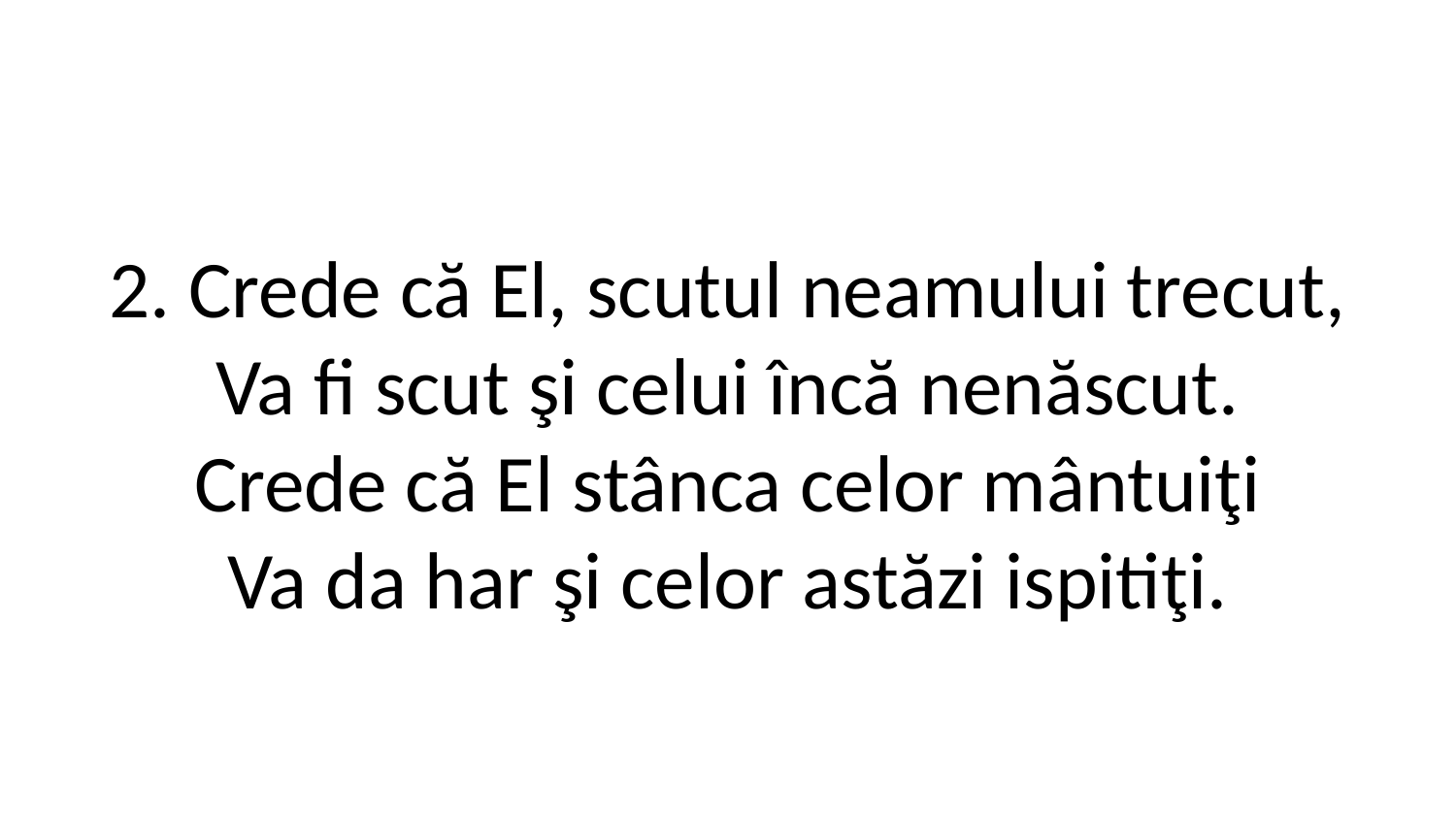

2. Crede că El, scutul neamului trecut,
Va fi scut şi celui încă nenăscut.
Crede că El stânca celor mântuiţi
Va da har şi celor astăzi ispitiţi.